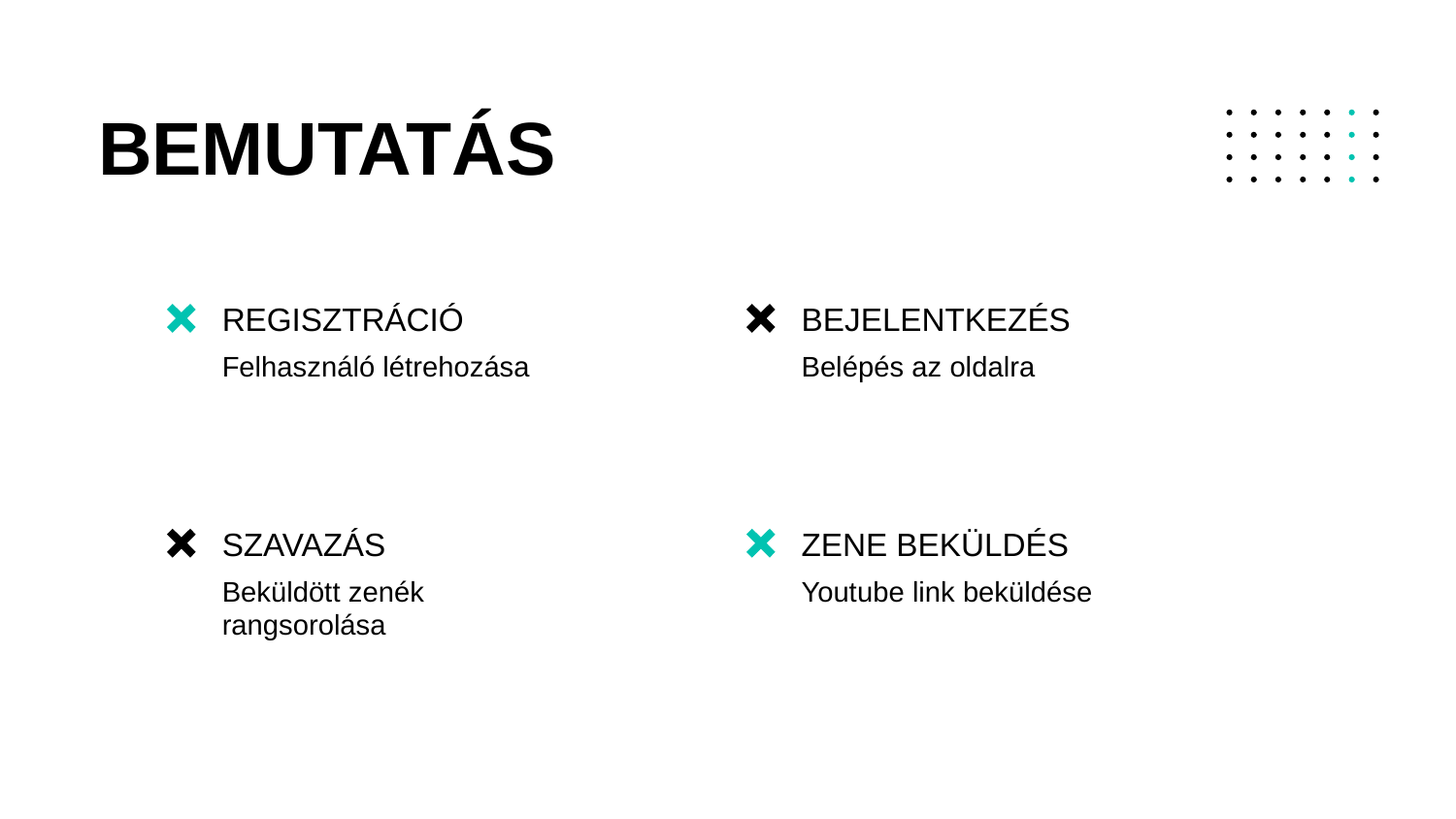

# BEMUTATÁS
REGISZTRÁCIÓ
BEJELENTKEZÉS

Felhasználó létrehozása

Belépés az oldalra
SZAVAZÁS
ZENE BEKÜLDÉS

Beküldött zenék rangsorolása
Youtube link beküldése